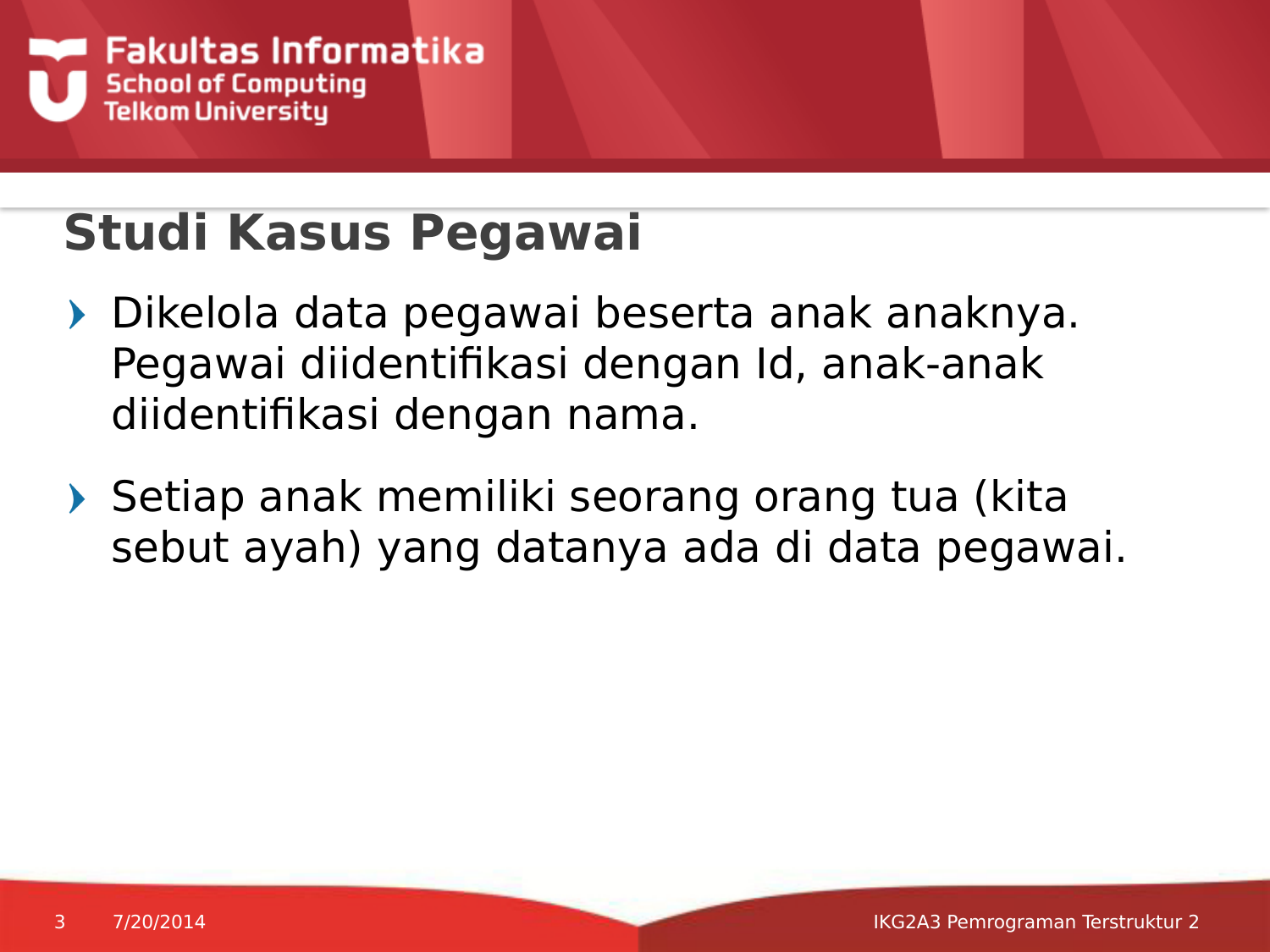

# Studi Kasus Pegawai
Dikelola data pegawai beserta anak anaknya. Pegawai diidentifikasi dengan Id, anak-anak diidentifikasi dengan nama.
Setiap anak memiliki seorang orang tua (kita sebut ayah) yang datanya ada di data pegawai.
IKG2A3 Pemrograman Terstruktur 2
3
7/20/2014